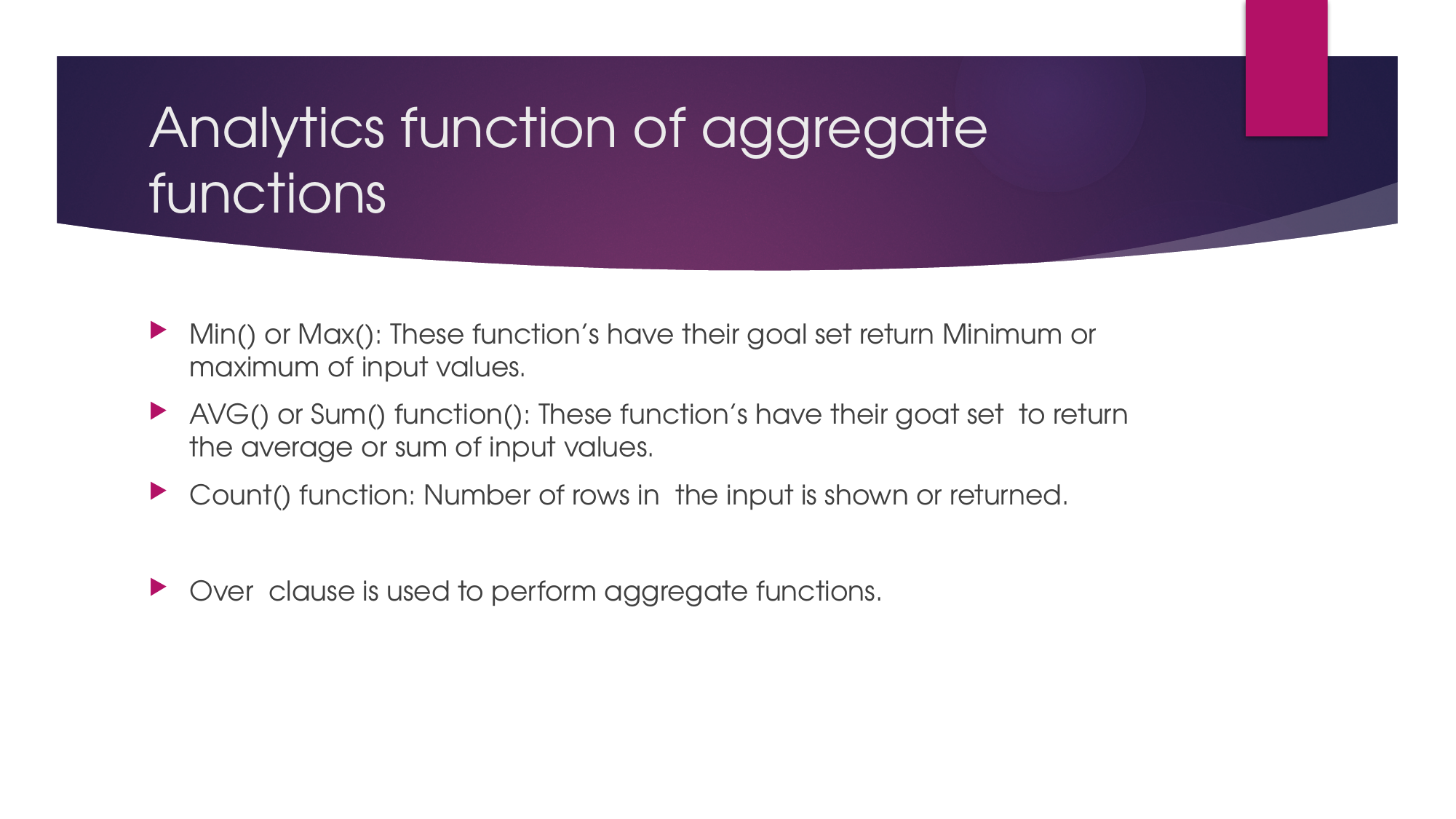

# Analytics function of aggregate functions
Min() or Max(): These function’s have their goal set return Minimum or maximum of input values.
AVG() or Sum() function(): These function’s have their goat set  to return the average or sum of input values.
Count() function: Number of rows in  the input is shown or returned.

Over  clause is used to perform aggregate functions.